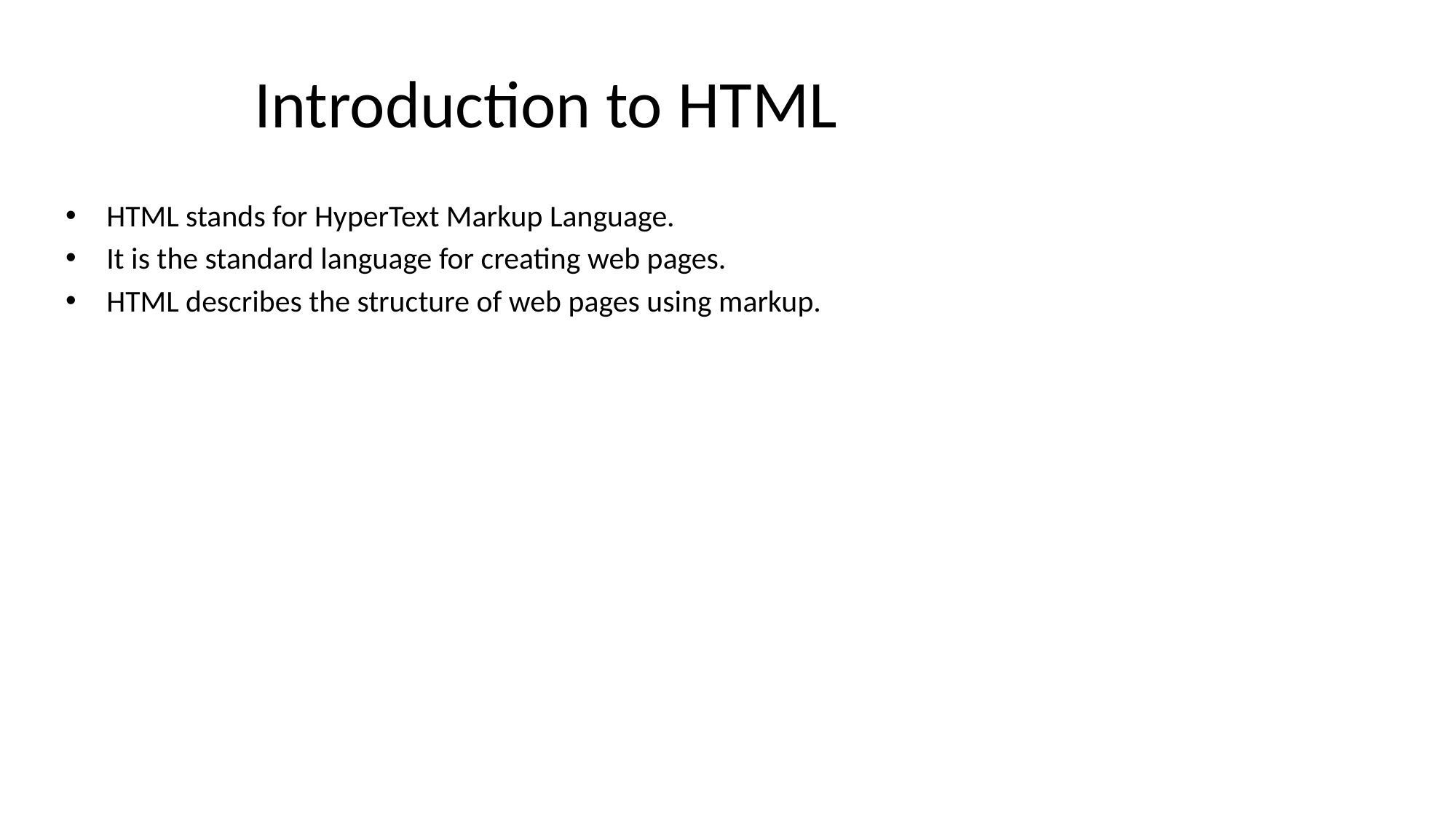

# Introduction to HTML
HTML stands for HyperText Markup Language.
It is the standard language for creating web pages.
HTML describes the structure of web pages using markup.